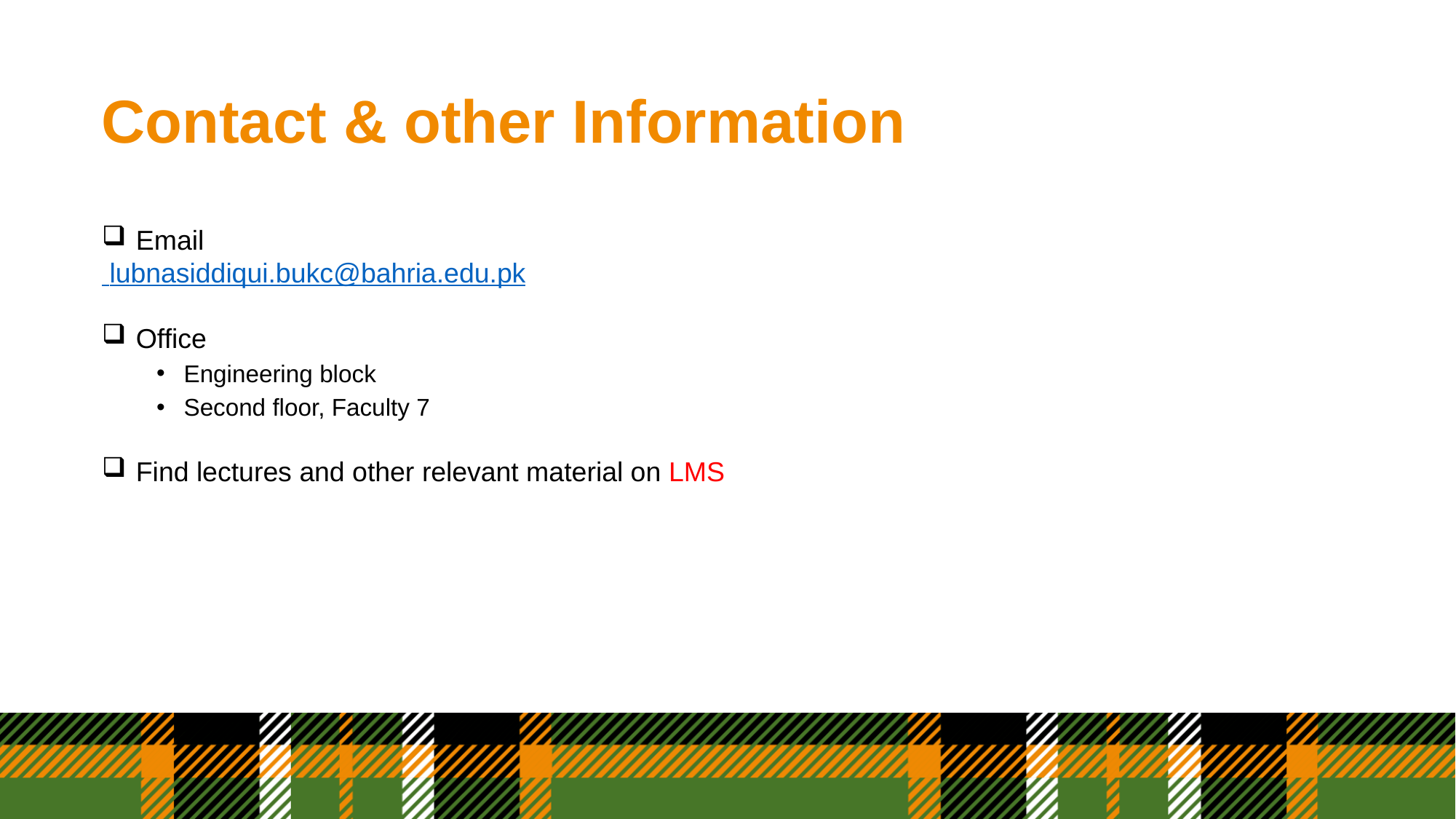

# Contact & other Information
Email
 lubnasiddiqui.bukc@bahria.edu.pk

Office
Engineering block
Second floor, Faculty 7

Find lectures and other relevant material on LMS